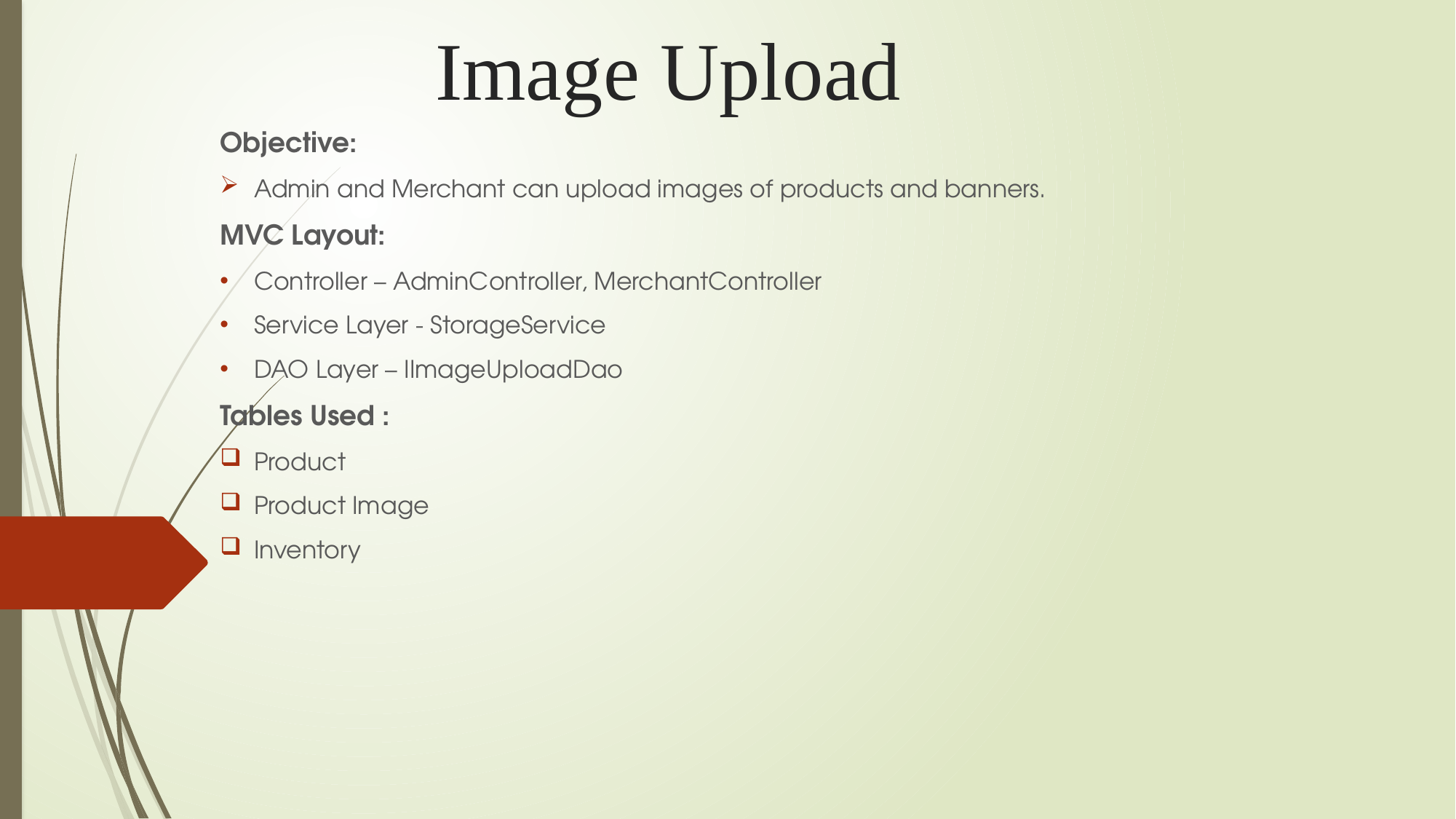

# Image Upload
Objective:
Admin and Merchant can upload images of products and banners.
MVC Layout:
Controller – AdminController, MerchantController
Service Layer - StorageService
DAO Layer – IImageUploadDao
Tables Used :
Product
Product Image
Inventory